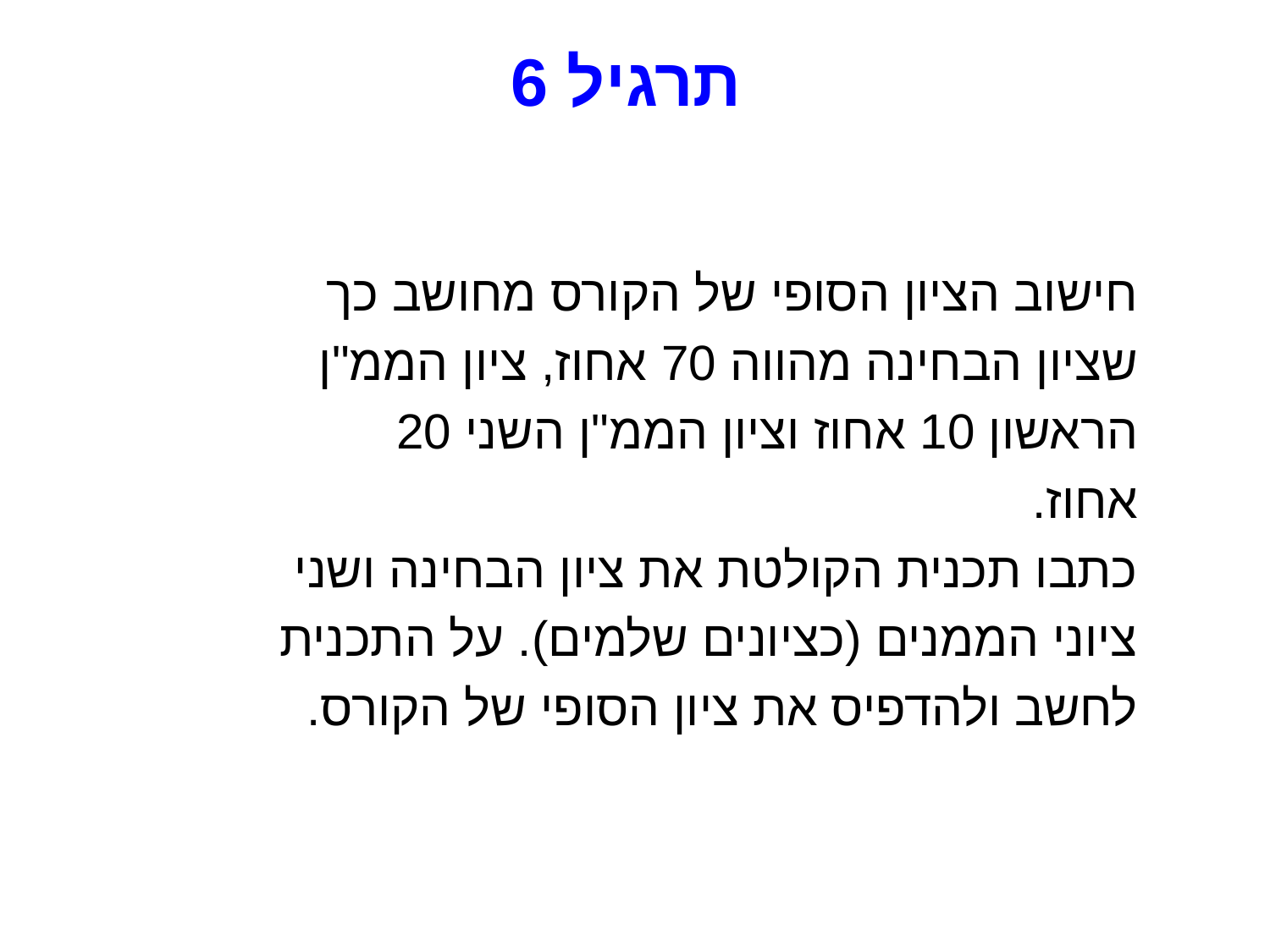

# תרגיל 6

חישוב הציון הסופי של הקורס מחושב כך
שציון הבחינה מהווה 70 אחוז, ציון הממ"ן
הראשון 10 אחוז וציון הממ"ן השני 20
אחוז.
כתבו תכנית הקולטת את ציון הבחינה ושני
ציוני הממנים (כציונים שלמים). על התכנית
לחשב ולהדפיס את ציון הסופי של הקורס.